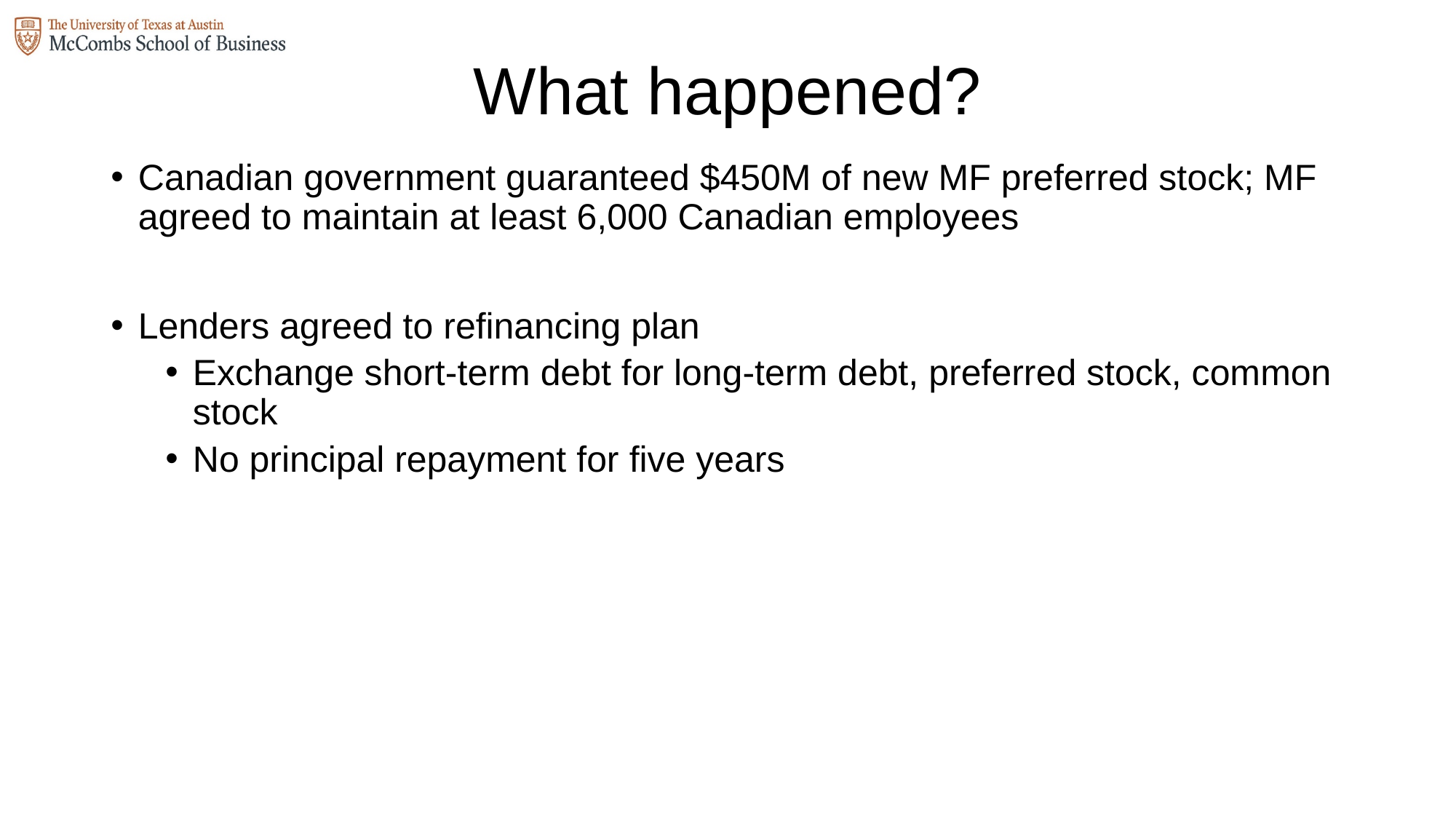

# What happened?
Canadian government guaranteed $450M of new MF preferred stock; MF agreed to maintain at least 6,000 Canadian employees

Lenders agreed to refinancing plan
Exchange short-term debt for long-term debt, preferred stock, common stock
No principal repayment for five years